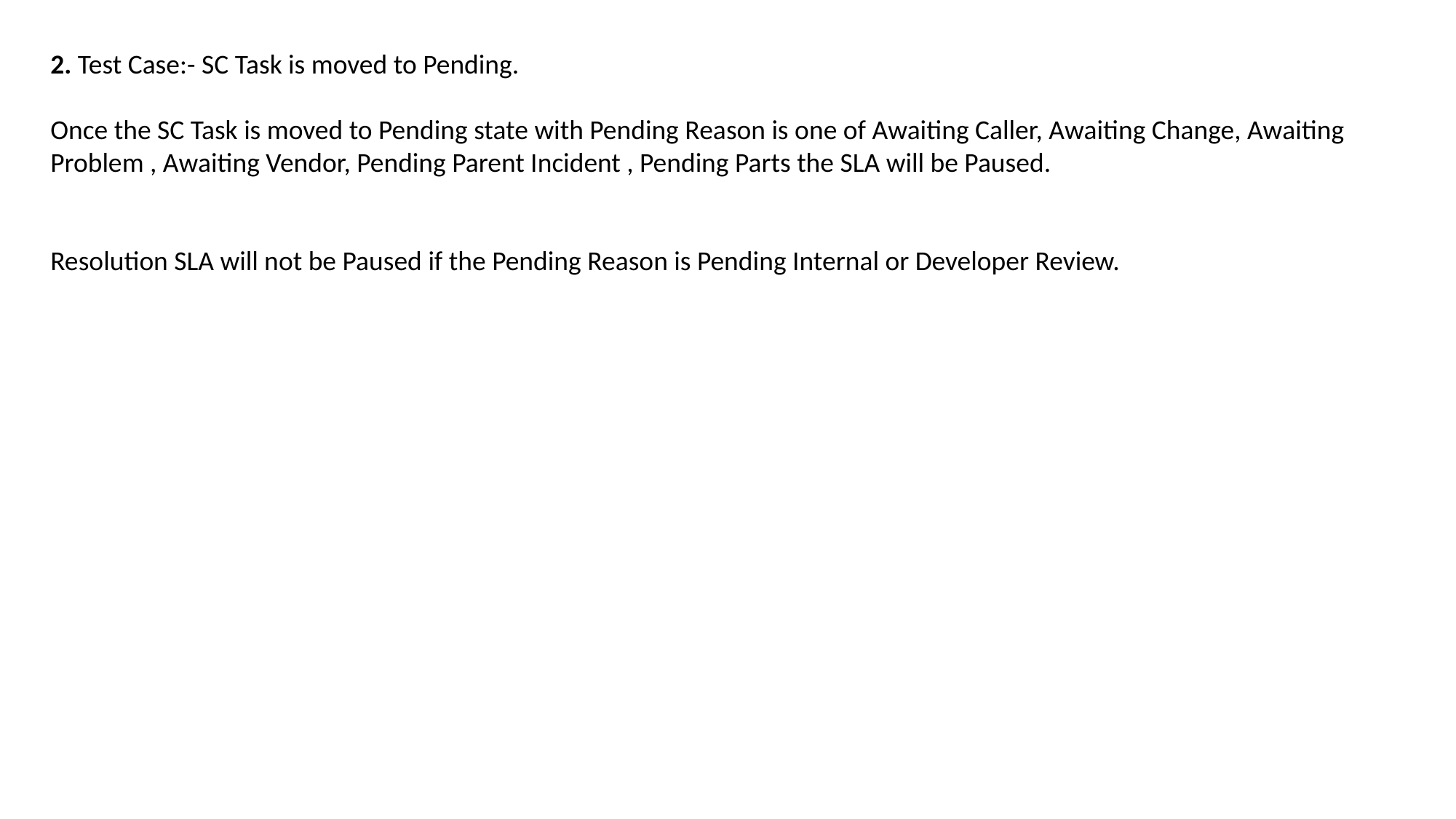

2. Test Case:- SC Task is moved to Pending.

Once the SC Task is moved to Pending state with Pending Reason is one of Awaiting Caller, Awaiting Change, Awaiting Problem , Awaiting Vendor, Pending Parent Incident , Pending Parts the SLA will be Paused.

Resolution SLA will not be Paused if the Pending Reason is Pending Internal or Developer Review.